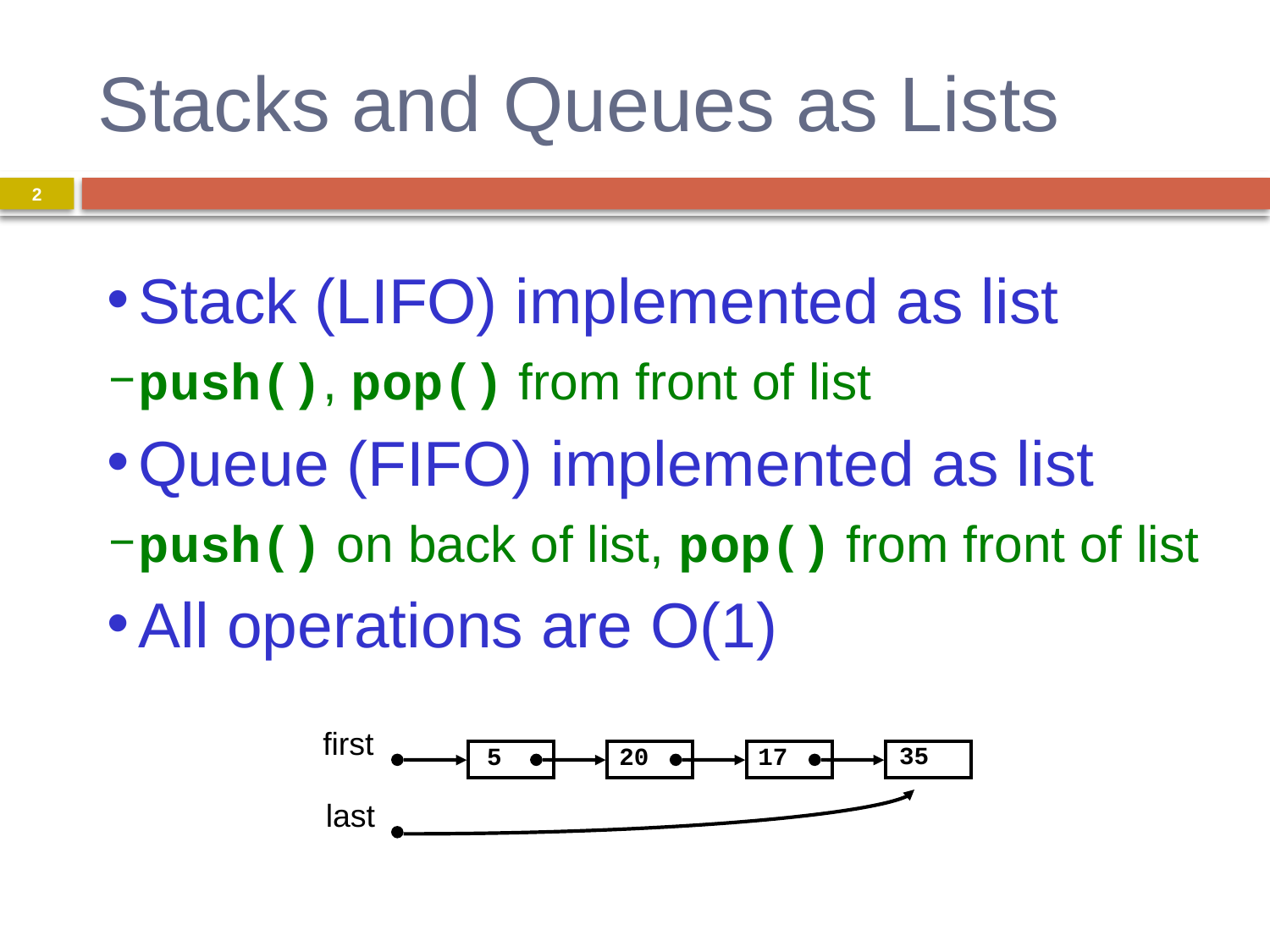

# Stacks and Queues as Lists
2
Stack (LIFO) implemented as list
push(), pop() from front of list
Queue (FIFO) implemented as list
push() on back of list, pop() from front of list
All operations are O(1)

first
35
5
20
17

last